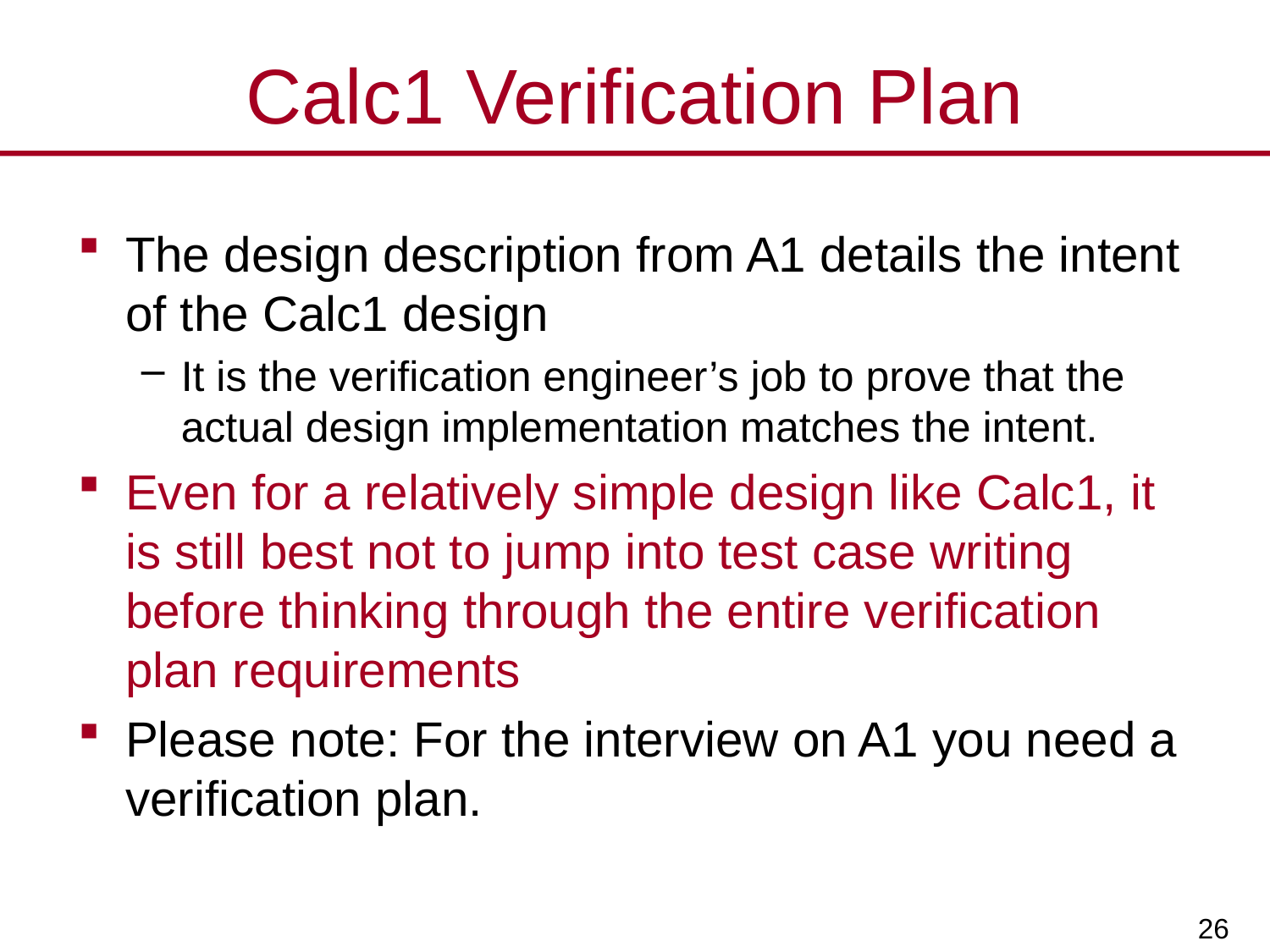

# Calc1 Verification Plan
The design description from A1 details the intent of the Calc1 design
It is the verification engineer’s job to prove that the actual design implementation matches the intent.
Even for a relatively simple design like Calc1, it is still best not to jump into test case writing before thinking through the entire verification plan requirements
Please note: For the interview on A1 you need a verification plan.